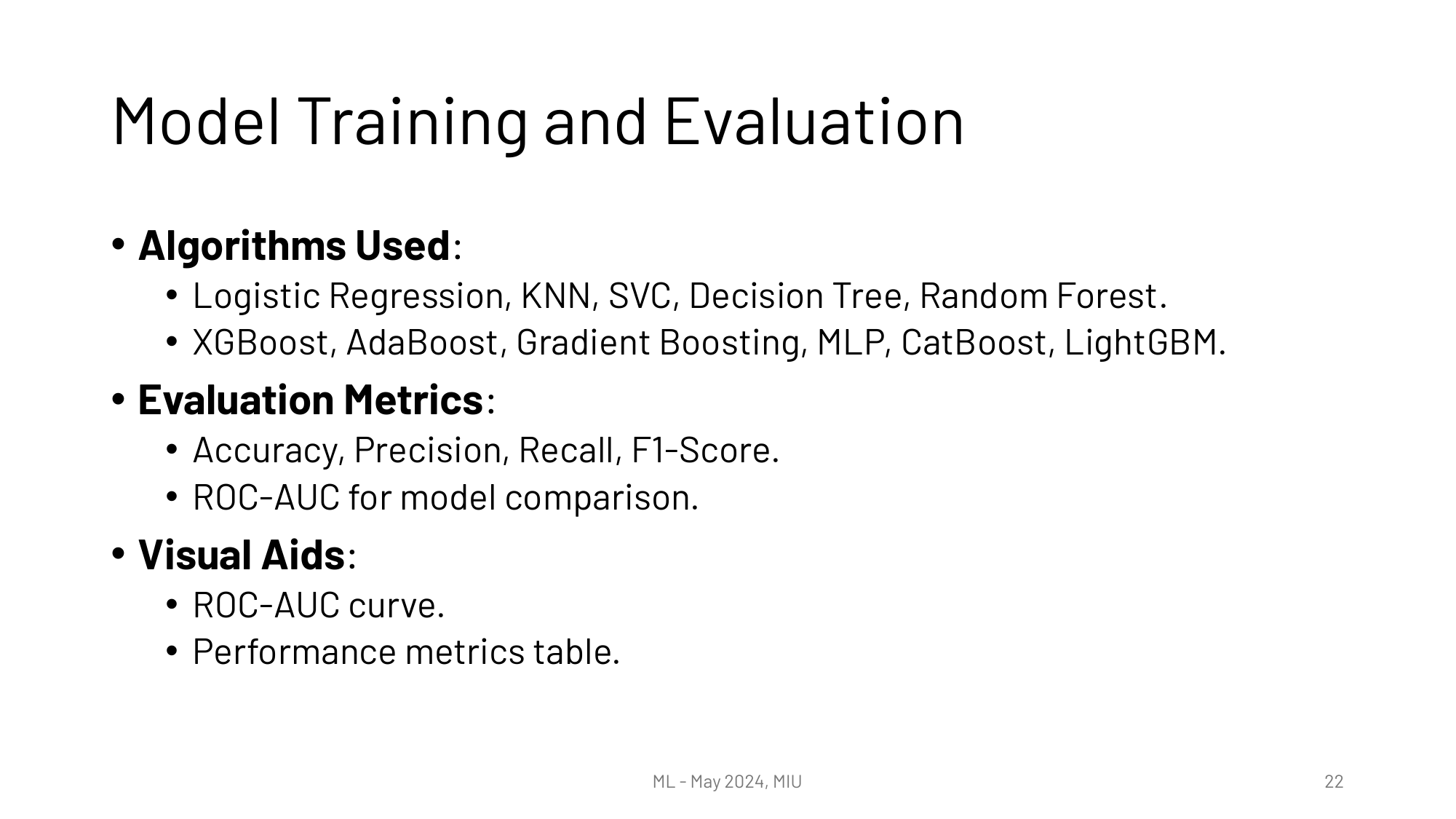

# Model Training and Evaluation
Algorithms Used:
Logistic Regression, KNN, SVC, Decision Tree, Random Forest.
XGBoost, AdaBoost, Gradient Boosting, MLP, CatBoost, LightGBM.
Evaluation Metrics:
Accuracy, Precision, Recall, F1-Score.
ROC-AUC for model comparison.
Visual Aids:
ROC-AUC curve.
Performance metrics table.

ML - May 2024, MIU
22